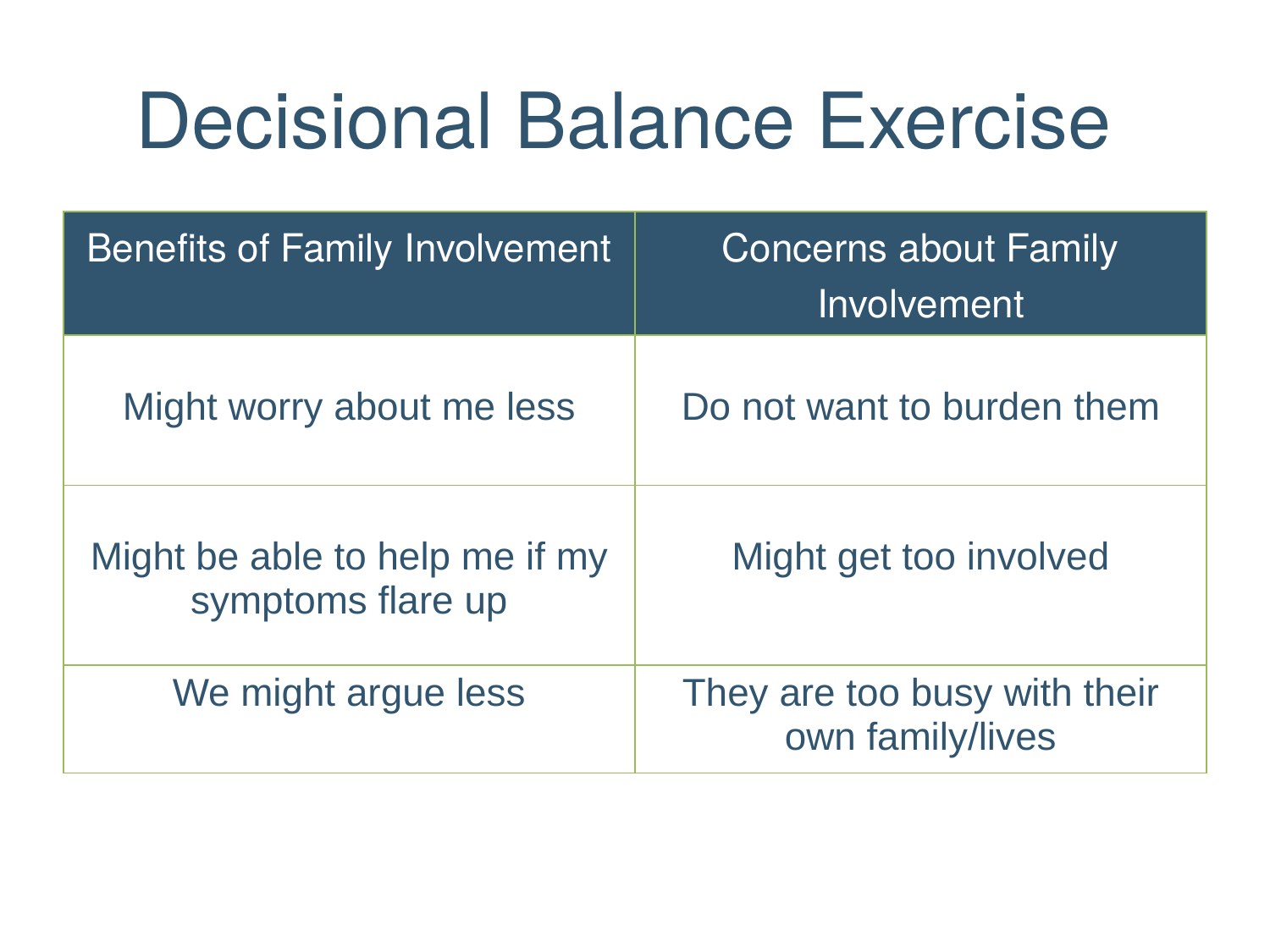

# Decisional Balance Exercise
| Benefits of Family Involvement | Concerns about Family Involvement |
| --- | --- |
| Might worry about me less | Do not want to burden them |
| Might be able to help me if my symptoms flare up | Might get too involved |
| We might argue less | They are too busy with their own family/lives |